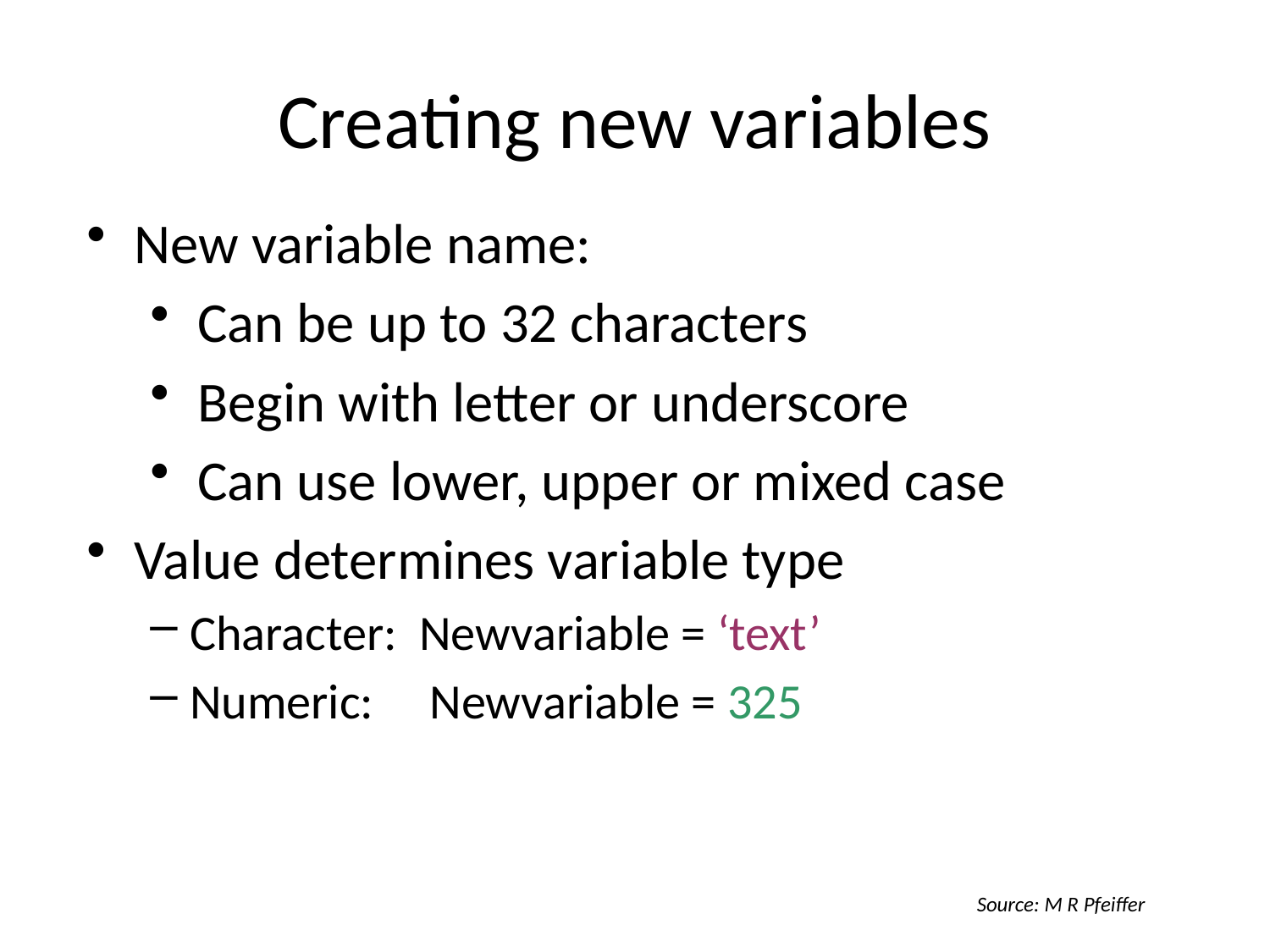

# Creating new variables
New variable name:
Can be up to 32 characters
Begin with letter or underscore
Can use lower, upper or mixed case
Value determines variable type
Character:  Newvariable = ‘text’
Numeric:     Newvariable = 325

Source: M R Pfeiffer